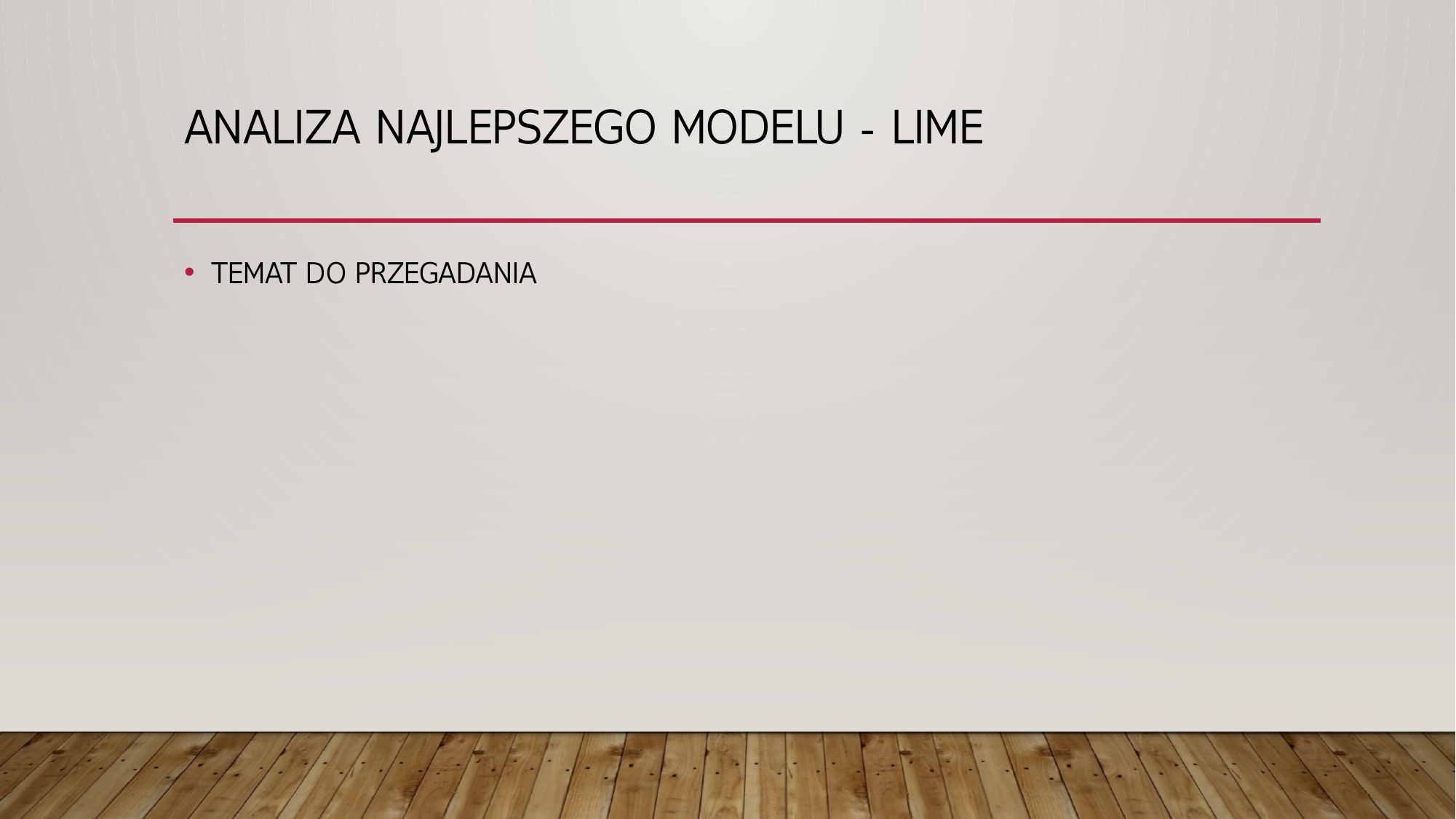

# Analiza Najlepszego Modelu - LIME
TEMAT DO PRZEGADANIA